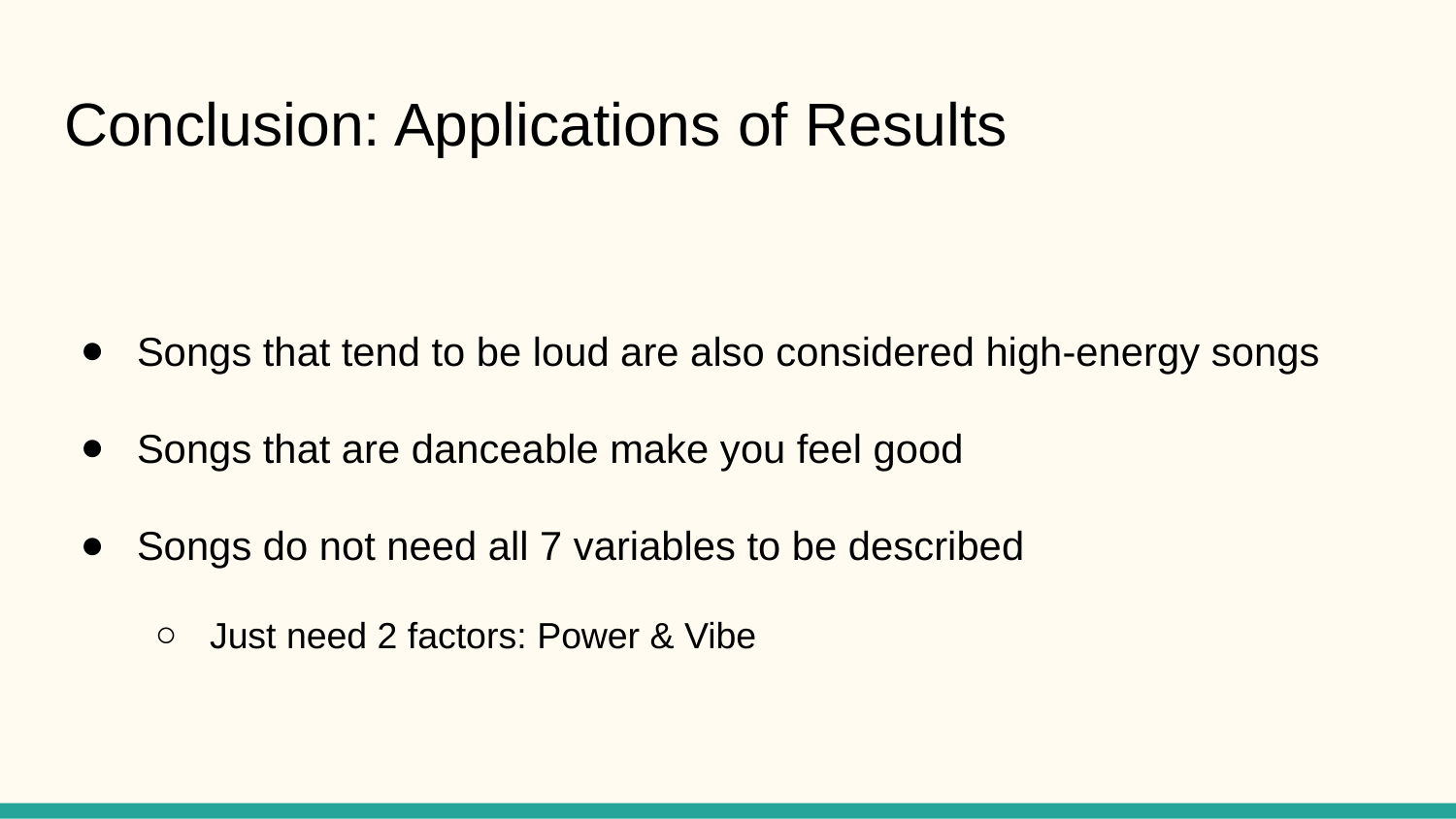

# Conclusion: Applications of Results

Songs that tend to be loud are also considered high-energy songs
Songs that are danceable make you feel good
Songs do not need all 7 variables to be described
Just need 2 factors: Power & Vibe